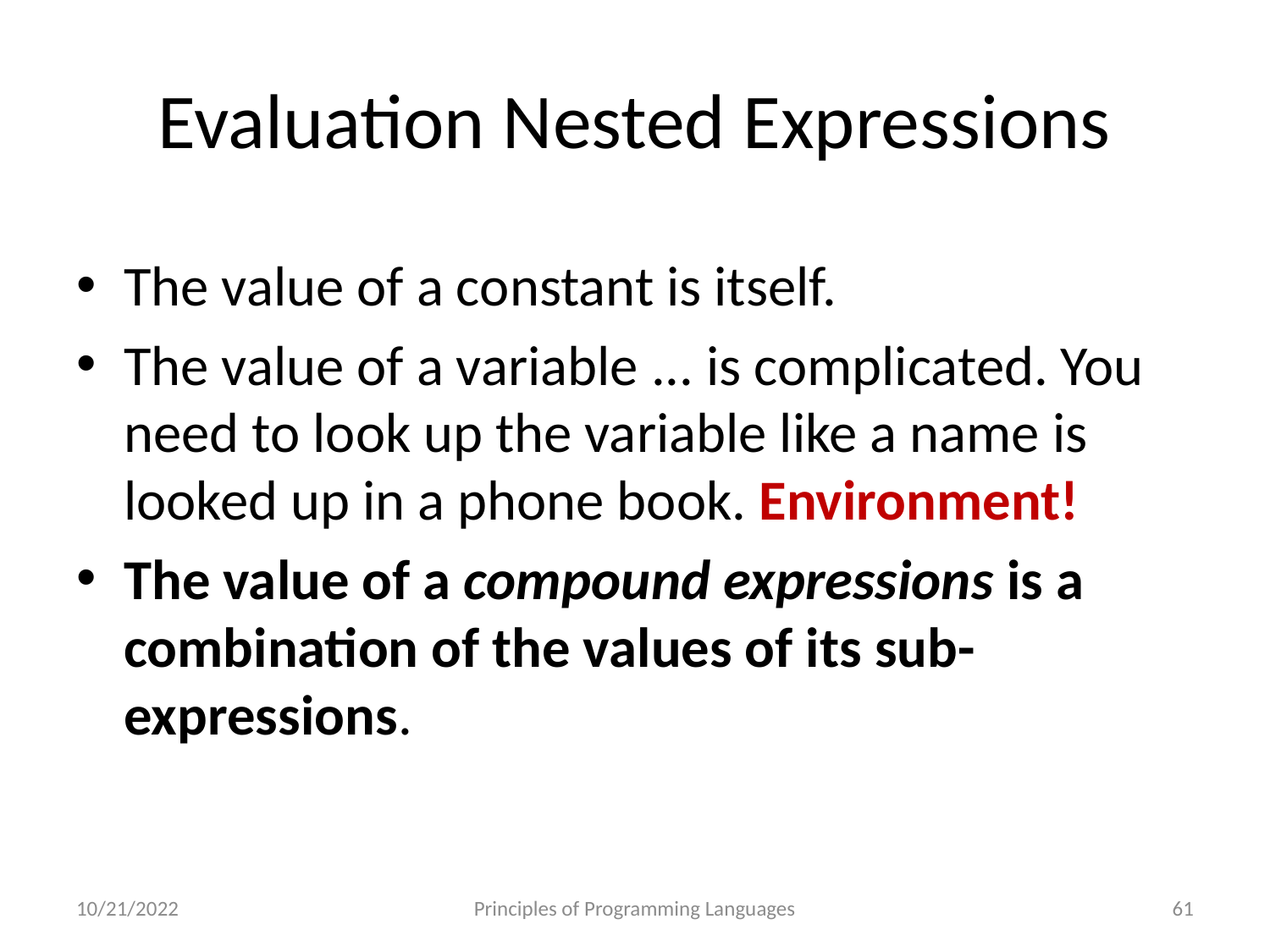

# Evaluation Nested Expressions
The value of a constant is itself.
The value of a variable ... is complicated. You need to look up the variable like a name is looked up in a phone book. Environment!
The value of a compound expressions is a combination of the values of its sub-expressions.

10/21/2022
Principles of Programming Languages
61